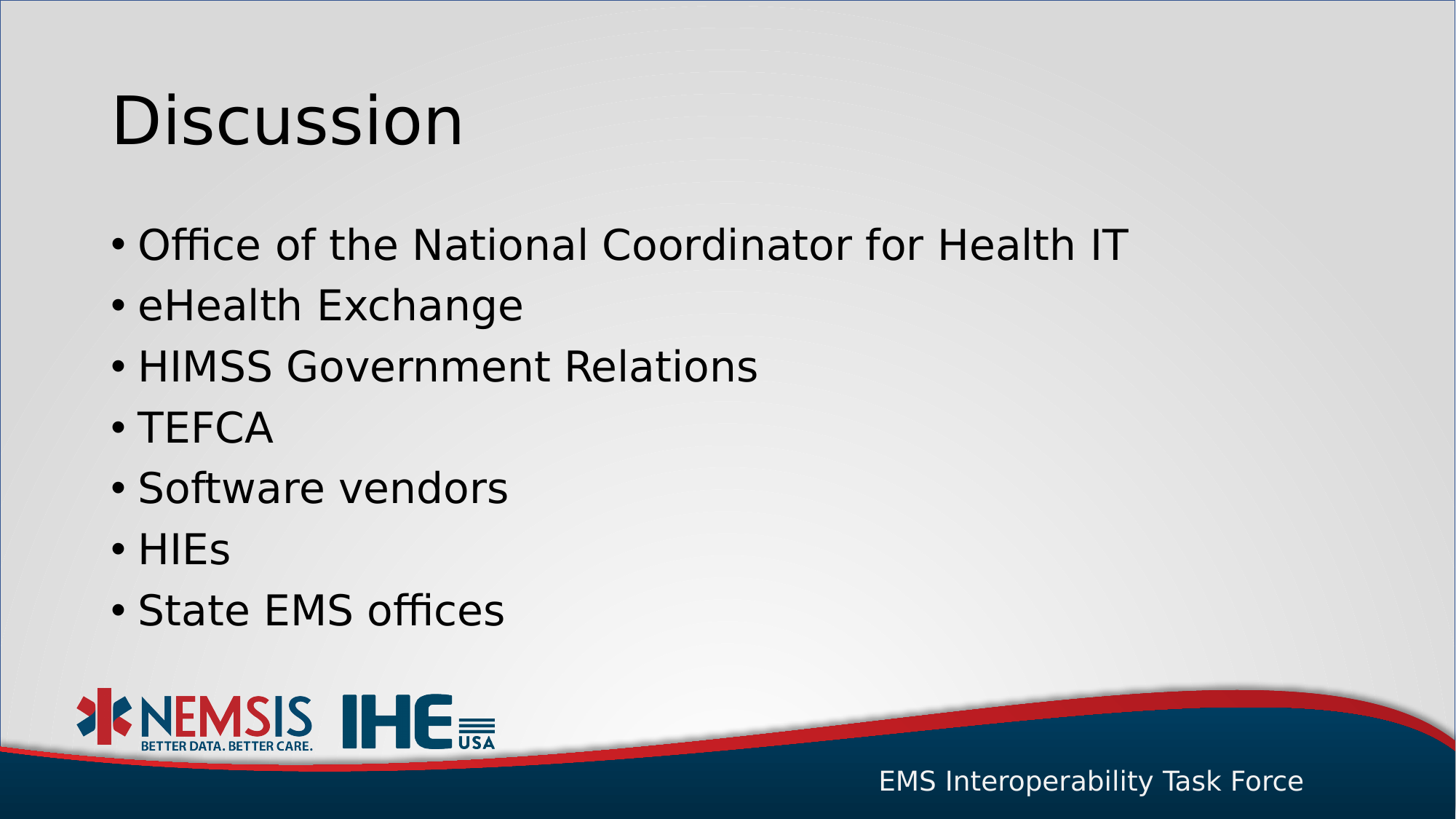

# Discussion
Office of the National Coordinator for Health IT
eHealth Exchange
HIMSS Government Relations
TEFCA
Software vendors
HIEs
State EMS offices